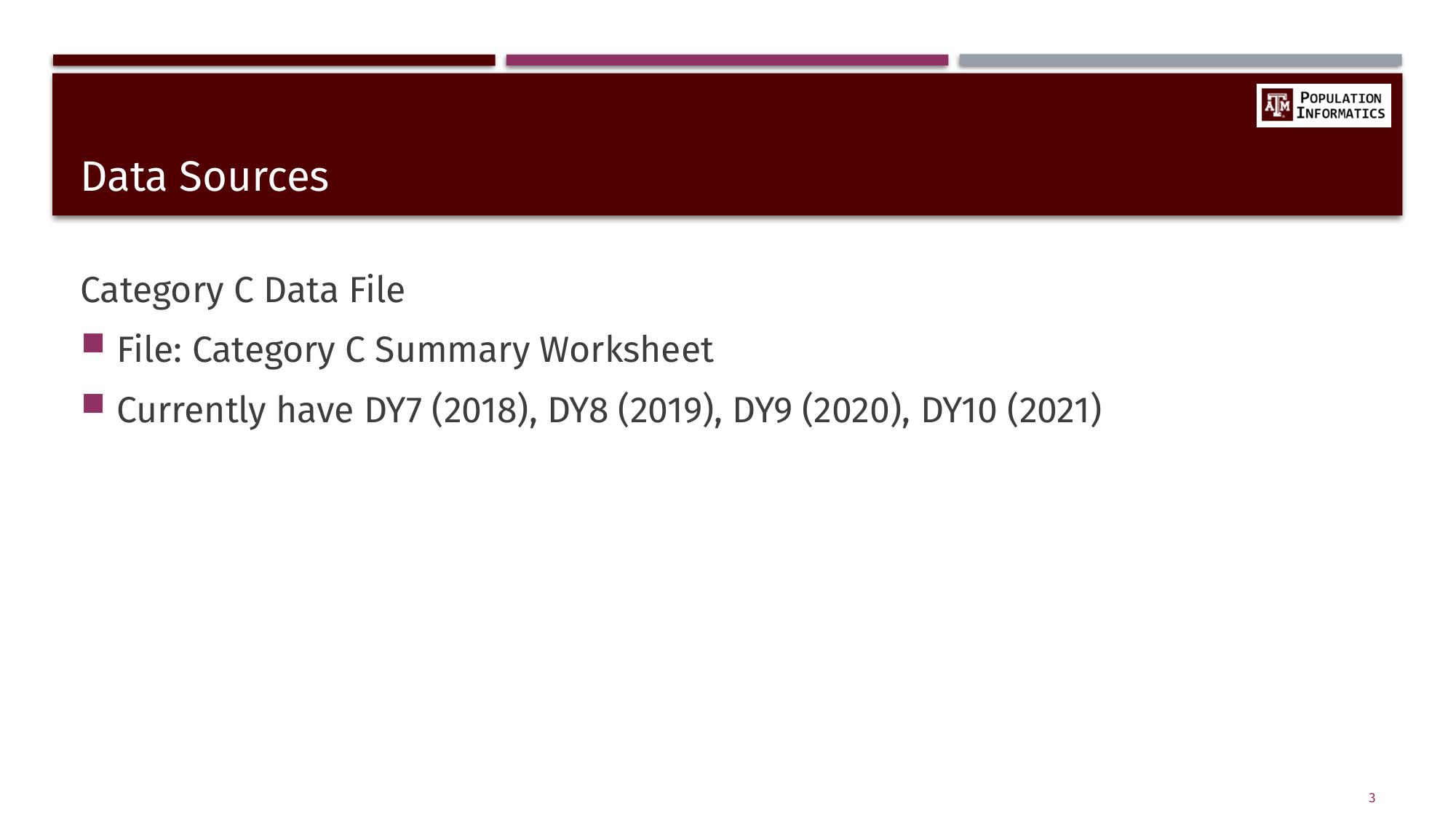

# Data Sources
Category C Data File
File: Category C Summary Worksheet
Currently have DY7 (2018), DY8 (2019), DY9 (2020), DY10 (2021)
3